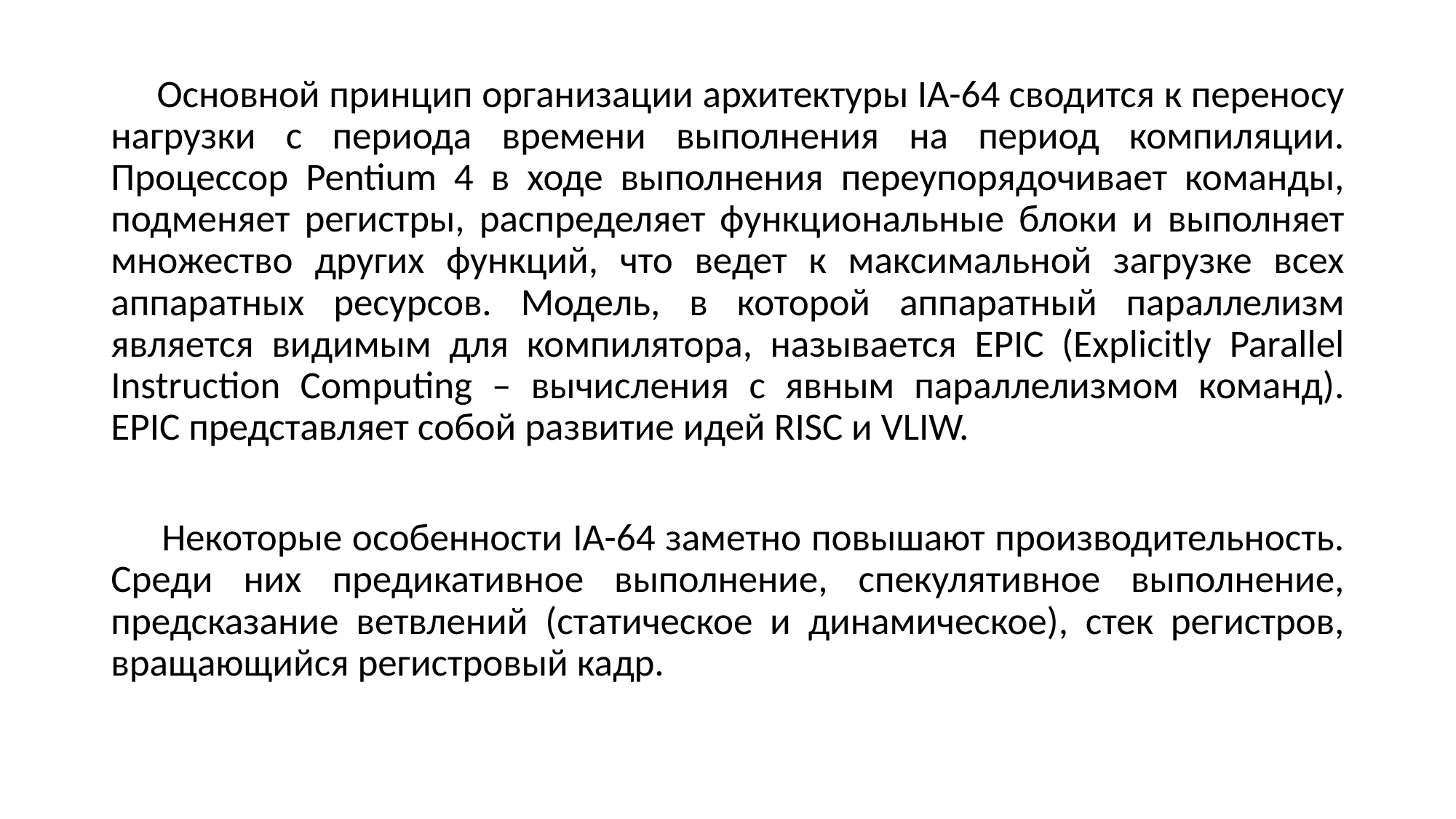

Основной принцип организации архитектуры IA-64 сводится к переносу нагрузки с периода времени выполнения на период компиляции. Процессор Pentium 4 в ходе выполнения переупорядочивает команды, подменяет регистры, распределяет функциональные блоки и выполняет множество других функций, что ведет к максимальной загрузке всех аппаратных ресурсов. Модель, в которой аппаратный параллелизм является видимым для компилятора, называется EPIC (Explicitly Parallel Instruction Computing – вычисления с явным параллелизмом команд). EPIC представляет собой развитие идей RISC и VLIW.

     Некоторые особенности IA-64 заметно повышают производительность. Среди них предикативное выполнение, спекулятивное выполнение, предсказание ветвлений (статическое и динамическое), стек регистров, вращающийся регистровый кадр.